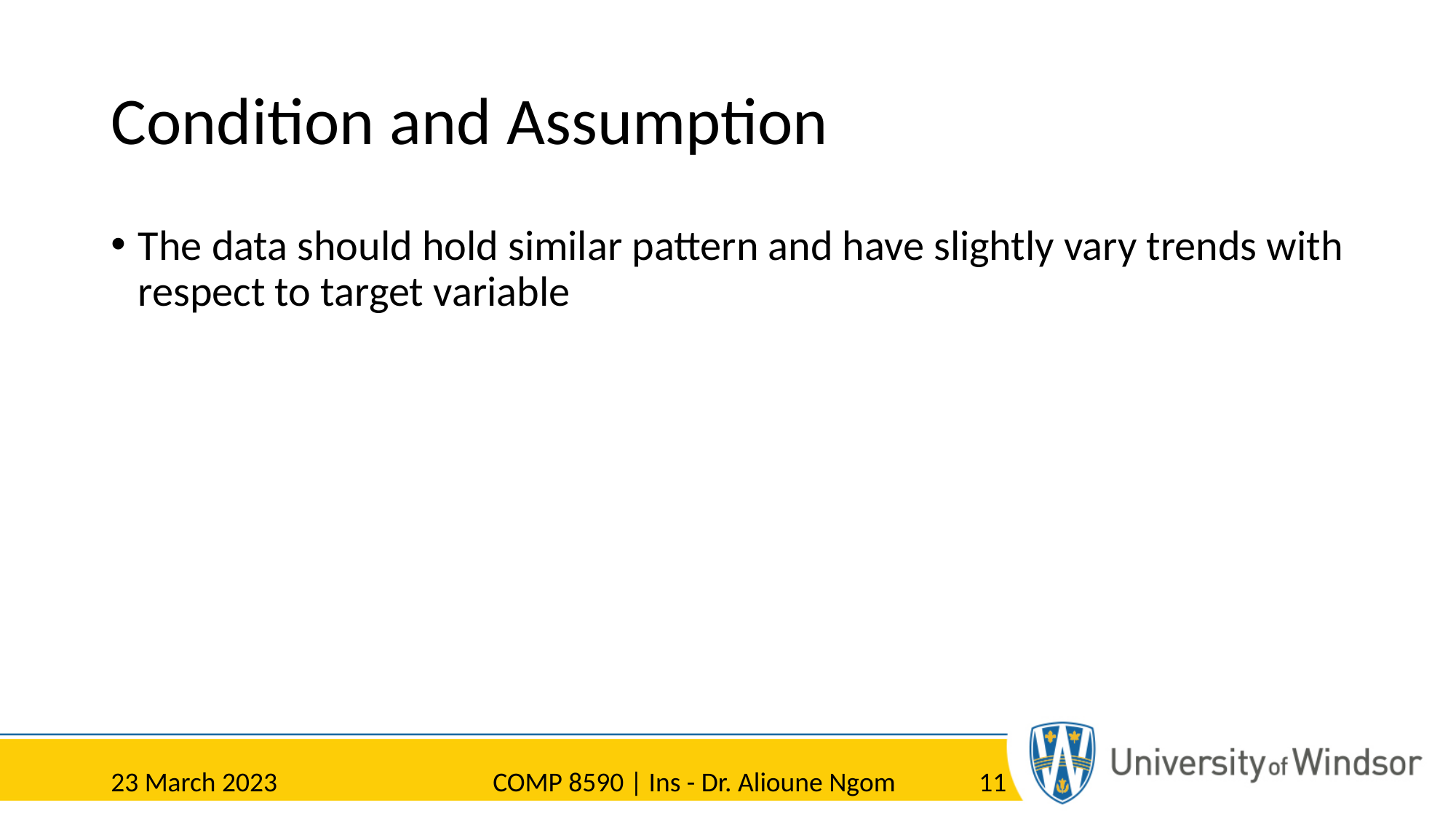

# Condition and Assumption
The data should hold similar pattern and have slightly vary trends with respect to target variable
23 March 2023
COMP 8590 | Ins - Dr. Alioune Ngom
11